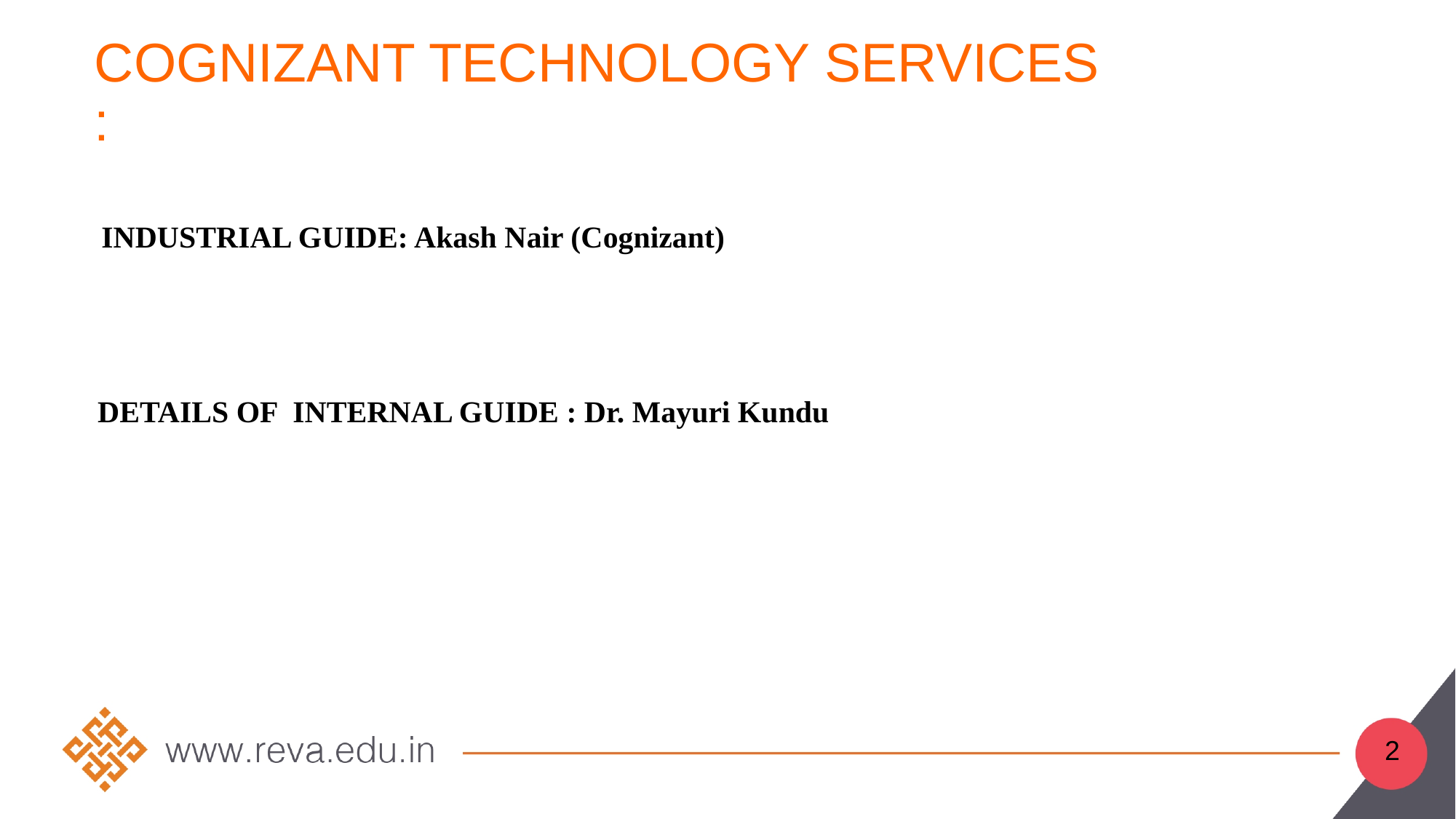

# COGNIZANT TECHNOLOGY SERVICES :
INDUSTRIAL GUIDE: Akash Nair (Cognizant)

DETAILS OF  INTERNAL GUIDE : Dr. Mayuri Kundu
2